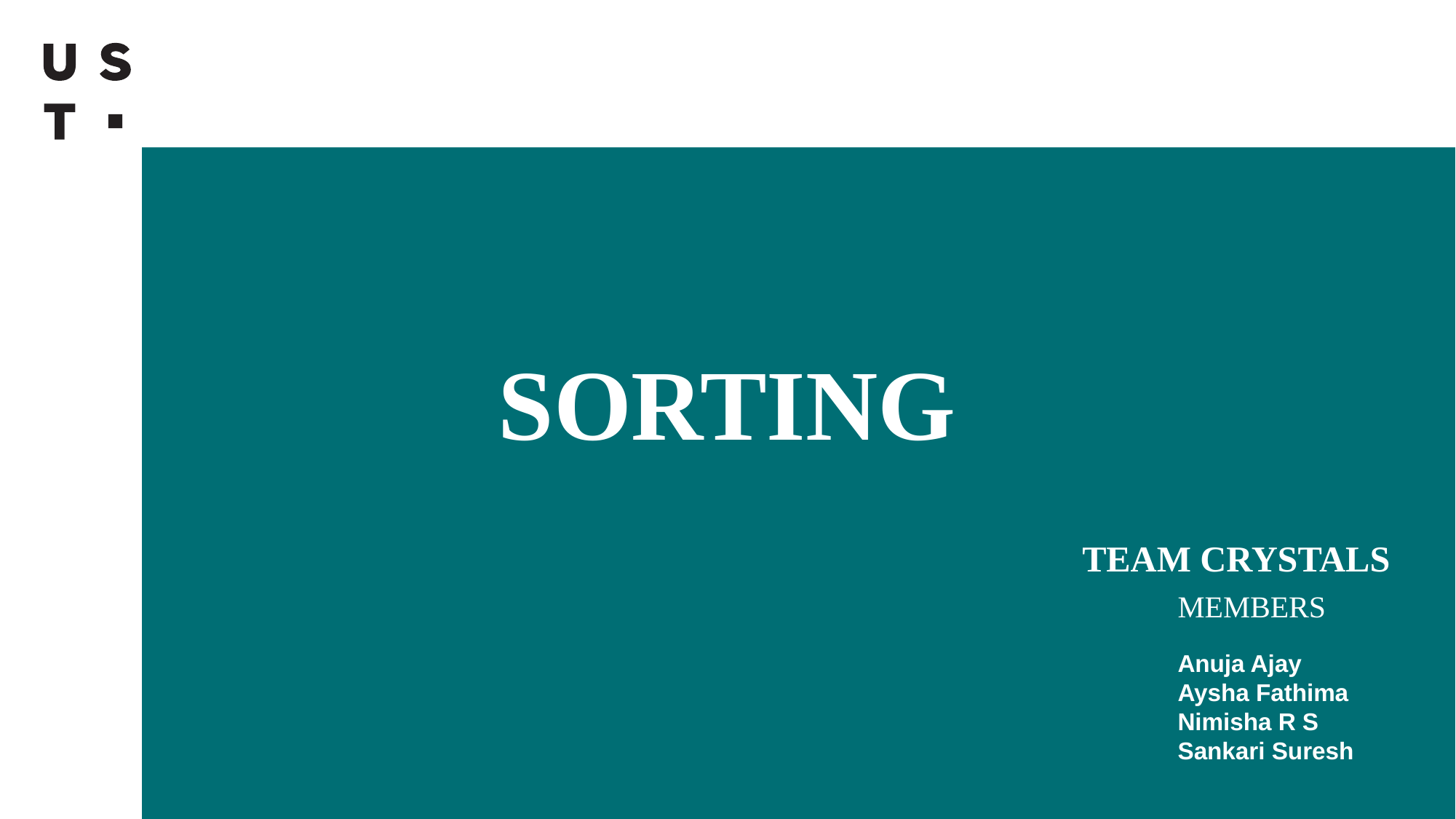

# SORTING

TEAM CRYSTALS
MEMBERS
Anuja Ajay
Aysha Fathima
Nimisha R S
Sankari Suresh